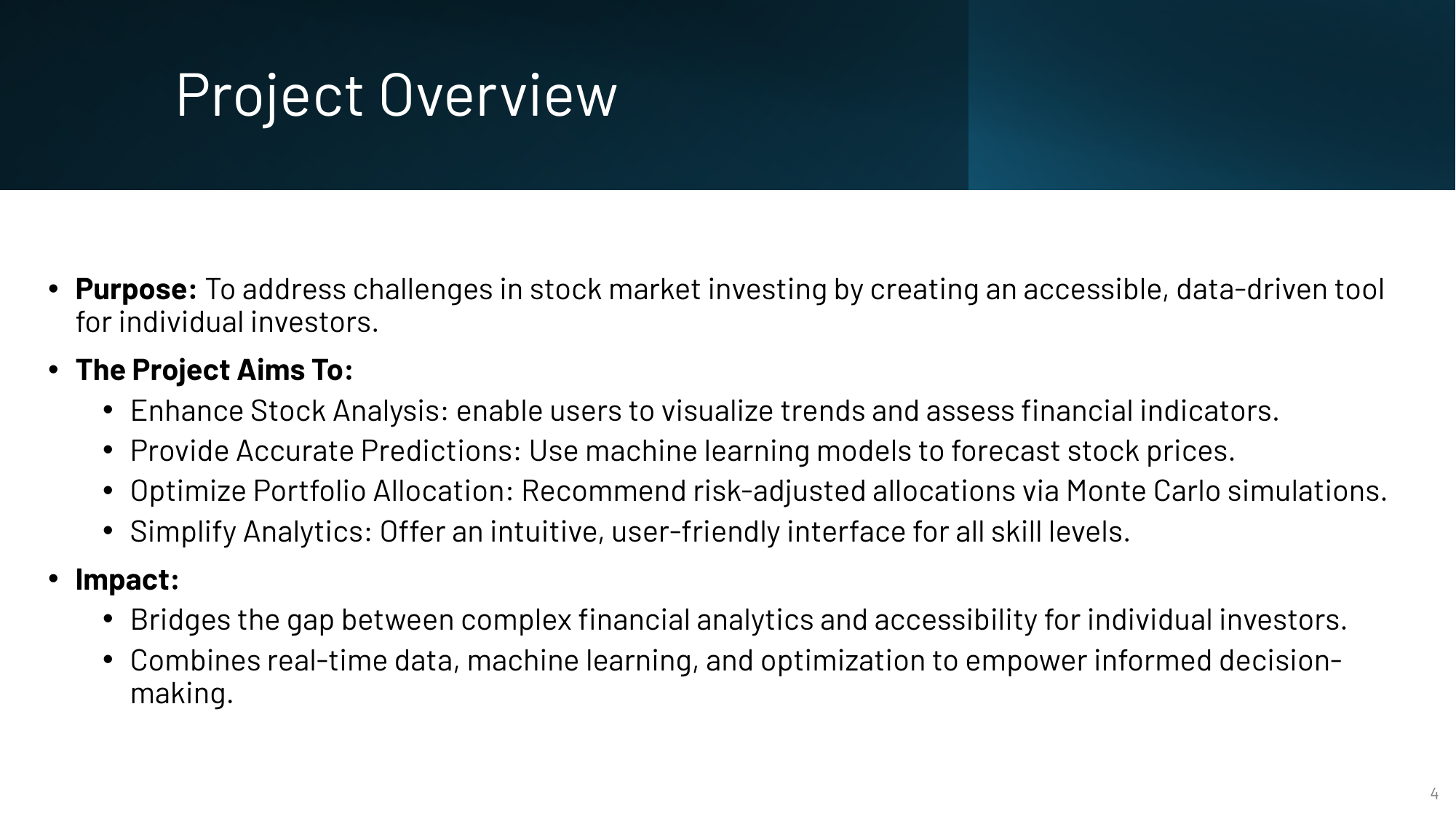

# Project Overview
Purpose: To address challenges in stock market investing by creating an accessible, data-driven tool for individual investors.
The Project Aims To:
Enhance Stock Analysis: enable users to visualize trends and assess financial indicators.
Provide Accurate Predictions: Use machine learning models to forecast stock prices.
Optimize Portfolio Allocation: Recommend risk-adjusted allocations via Monte Carlo simulations.
Simplify Analytics: Offer an intuitive, user-friendly interface for all skill levels.
Impact:
Bridges the gap between complex financial analytics and accessibility for individual investors.
Combines real-time data, machine learning, and optimization to empower informed decision-making.
4